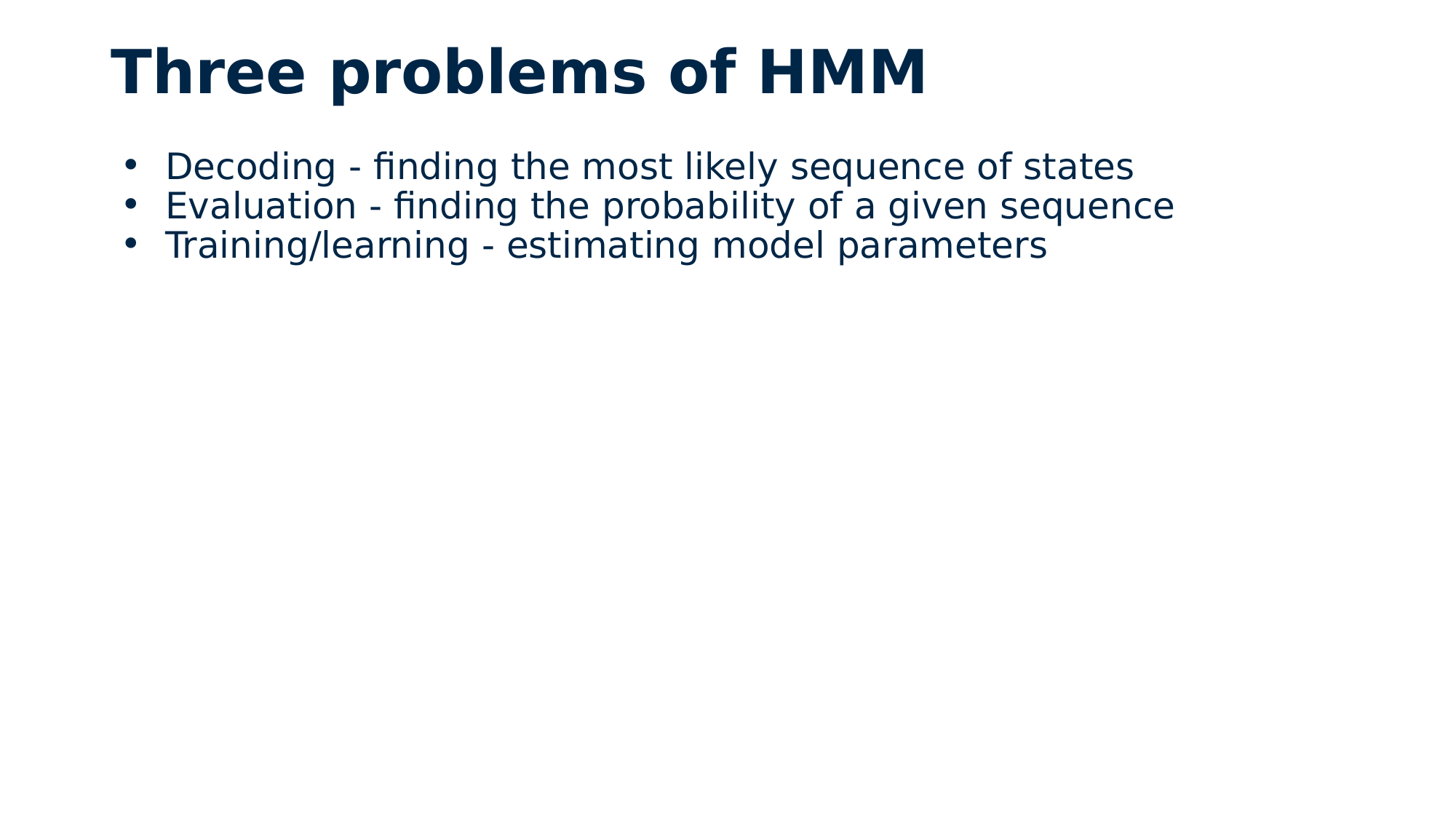

# Three problems of HMM
Decoding - finding the most likely sequence of states
Evaluation - finding the probability of a given sequence
Training/learning - estimating model parameters